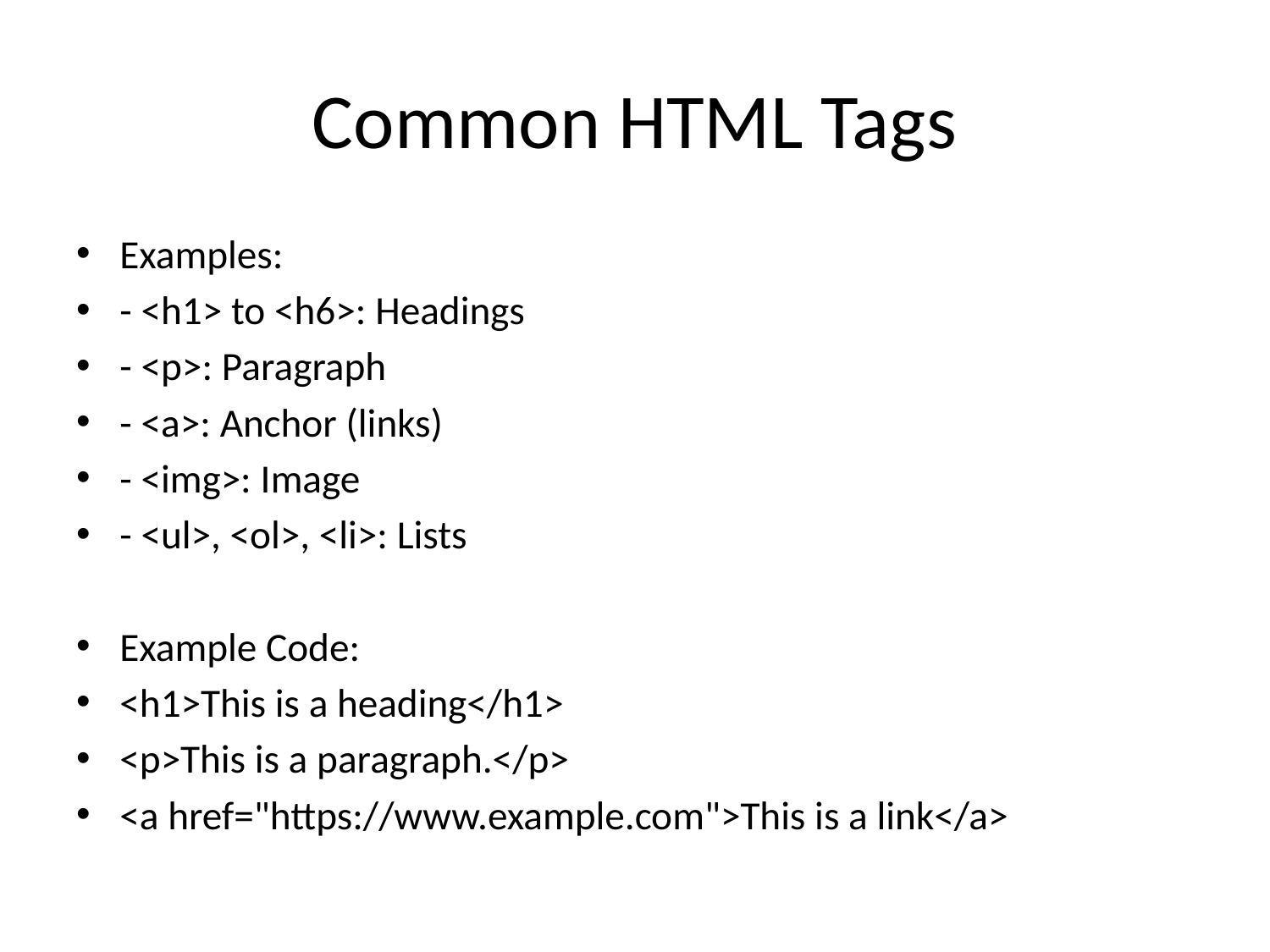

# Common HTML Tags
Examples:
- <h1> to <h6>: Headings
- <p>: Paragraph
- <a>: Anchor (links)
- <img>: Image
- <ul>, <ol>, <li>: Lists

Example Code:
<h1>This is a heading</h1>
<p>This is a paragraph.</p>
<a href="https://www.example.com">This is a link</a>